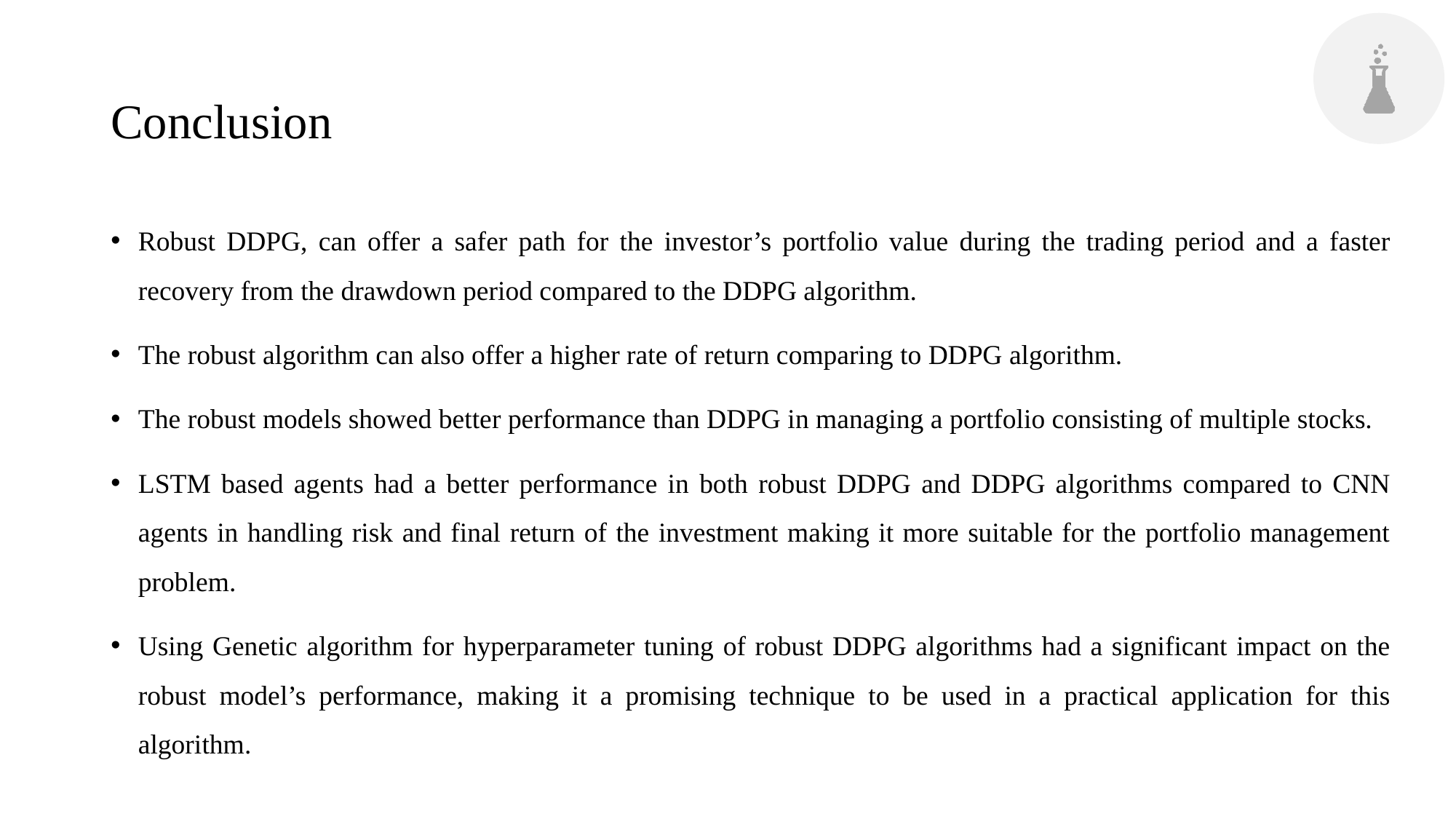

# Conclusion
Robust DDPG, can offer a safer path for the investor’s portfolio value during the trading period and a faster recovery from the drawdown period compared to the DDPG algorithm.
The robust algorithm can also offer a higher rate of return comparing to DDPG algorithm.
The robust models showed better performance than DDPG in managing a portfolio consisting of multiple stocks.
LSTM based agents had a better performance in both robust DDPG and DDPG algorithms compared to CNN agents in handling risk and final return of the investment making it more suitable for the portfolio management problem.
Using Genetic algorithm for hyperparameter tuning of robust DDPG algorithms had a significant impact on the robust model’s performance, making it a promising technique to be used in a practical application for this algorithm.